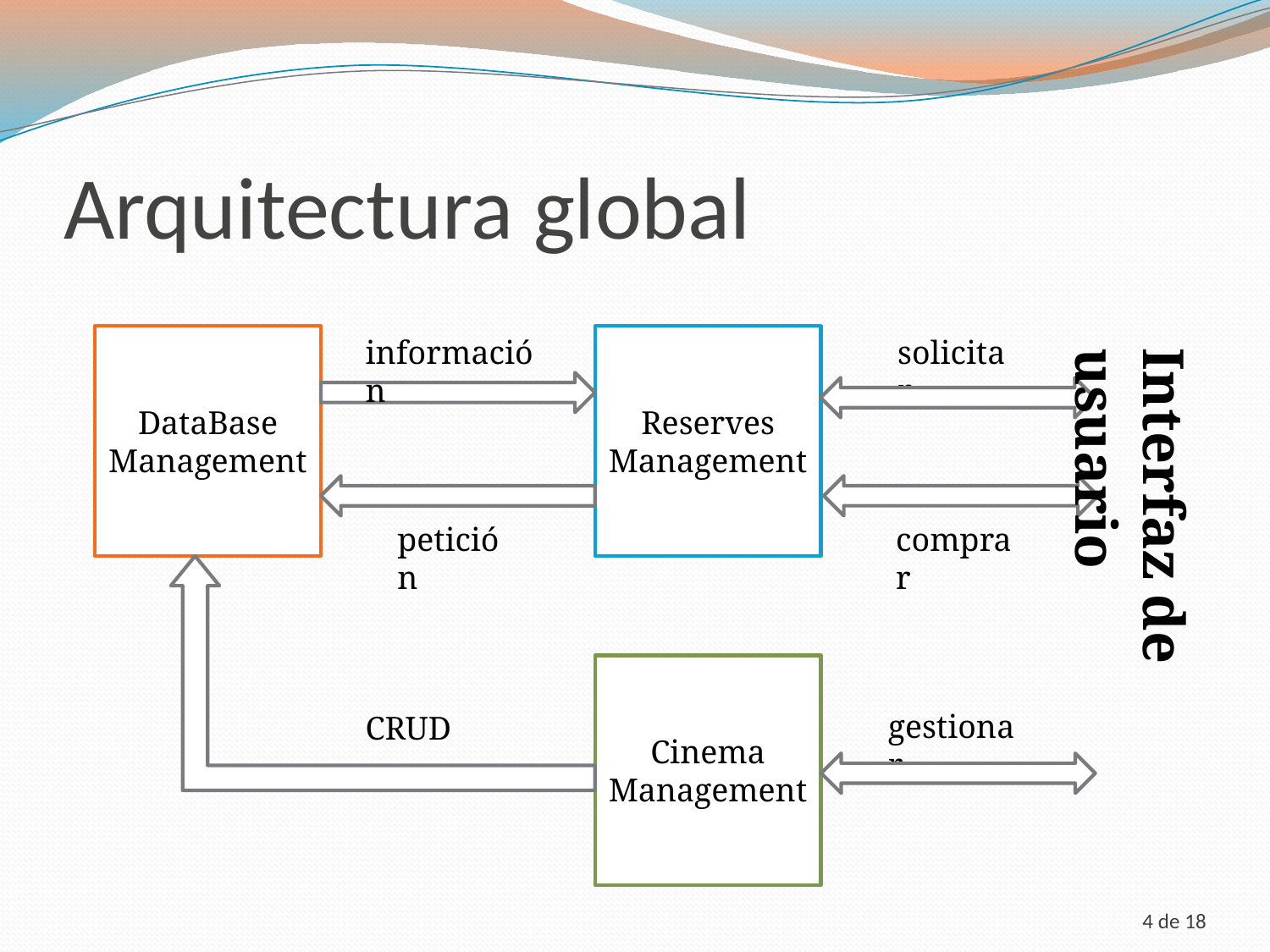

# Arquitectura global
DataBase
Management
información
Reserves
Management
solicitar
Interfaz de usuario

petición
comprar
Cinema
Management
gestionar
CRUD

4 de 18